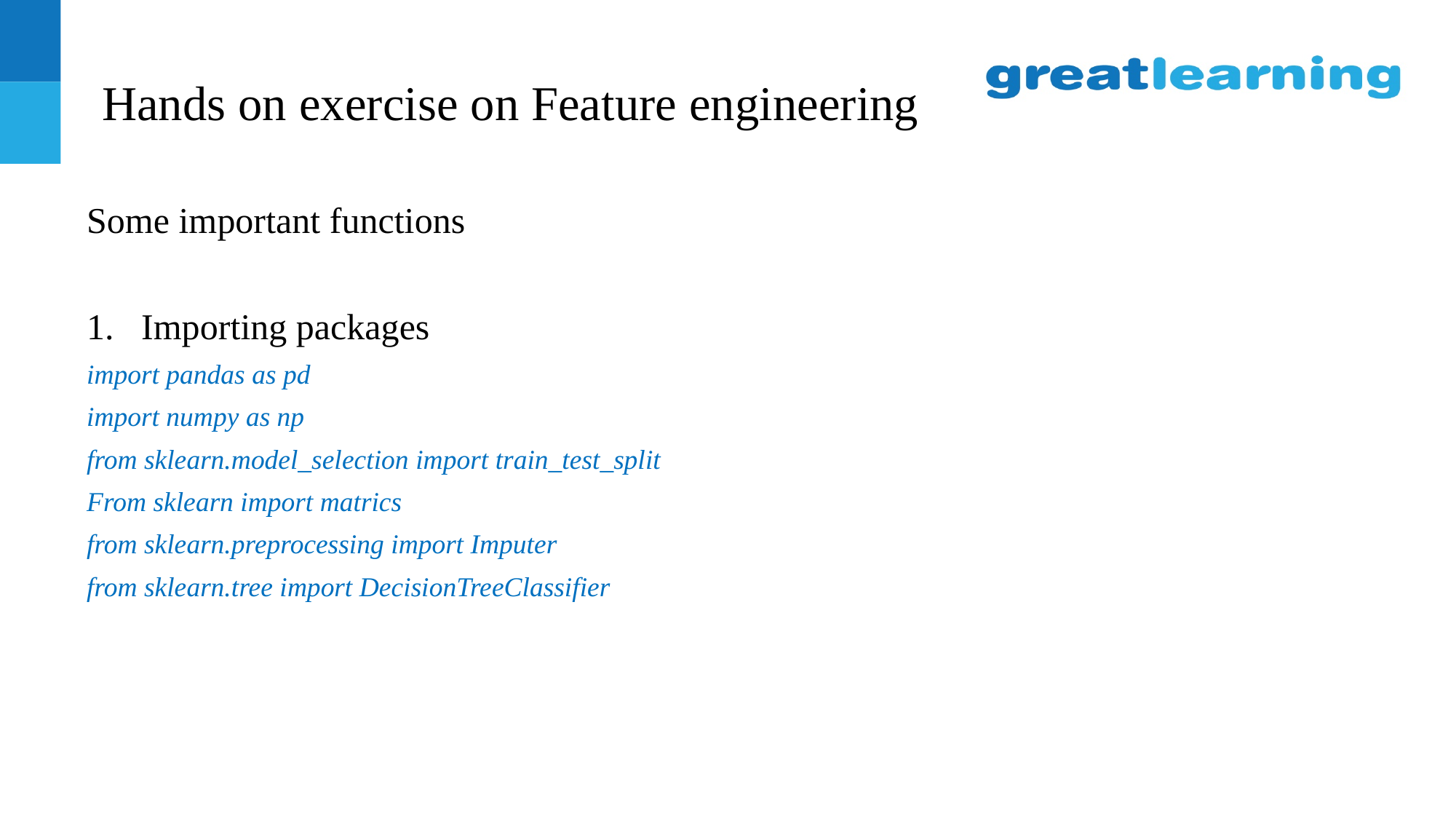

# Hands on exercise on Feature engineering
Some important functions

Importing packages
import pandas as pd
import numpy as np
from sklearn.model_selection import train_test_split
From sklearn import matrics
from sklearn.preprocessing import Imputer
from sklearn.tree import DecisionTreeClassifier